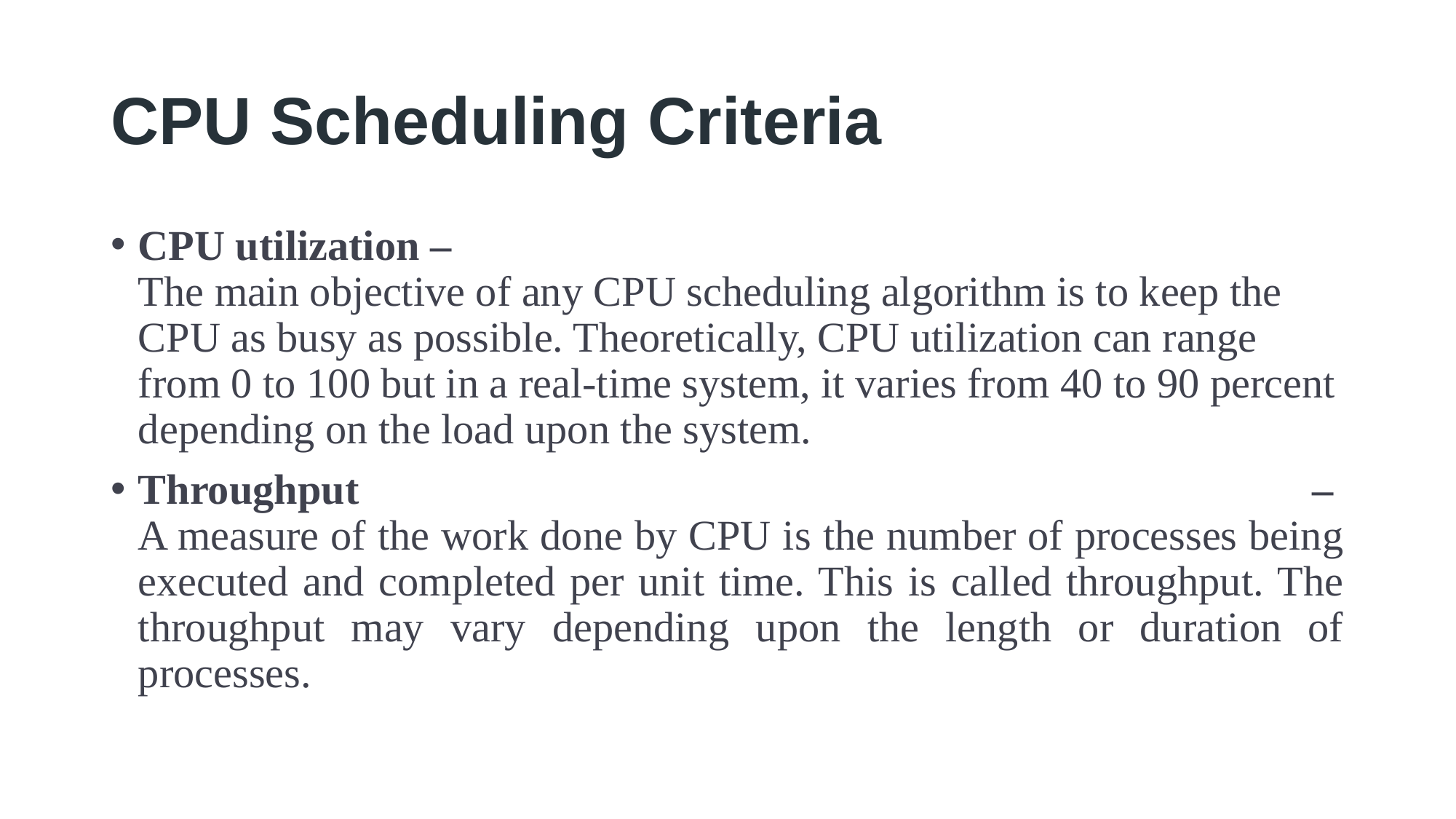

# CPU Scheduling Criteria
CPU utilization – 
The main objective of any CPU scheduling algorithm is to keep the CPU as busy as possible. Theoretically, CPU utilization can range from 0 to 100 but in a real-time system, it varies from 40 to 90 percent depending on the load upon the system.
Throughput – 
A measure of the work done by CPU is the number of processes being executed and completed per unit time. This is called throughput. The throughput may vary depending upon the length or duration of processes.